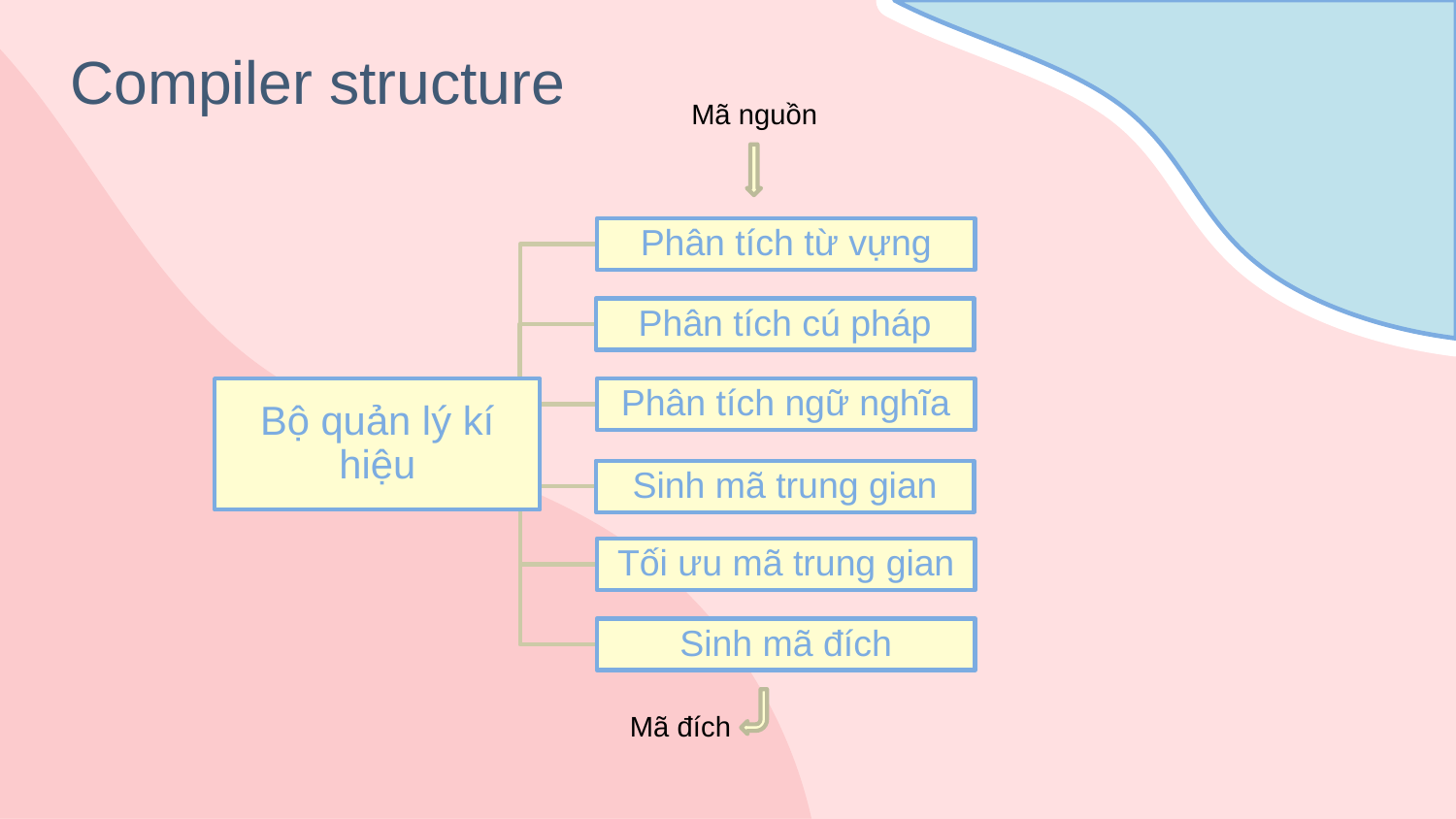

# Compiler structure
Mã nguồn

Bộ quản lý kí hiệu
Phân tích từ vựng
Phân tích cú pháp
Phân tích ngữ nghĩa
Sinh mã trung gian
Tối ưu mã trung gian
Sinh mã đích

Mã đích